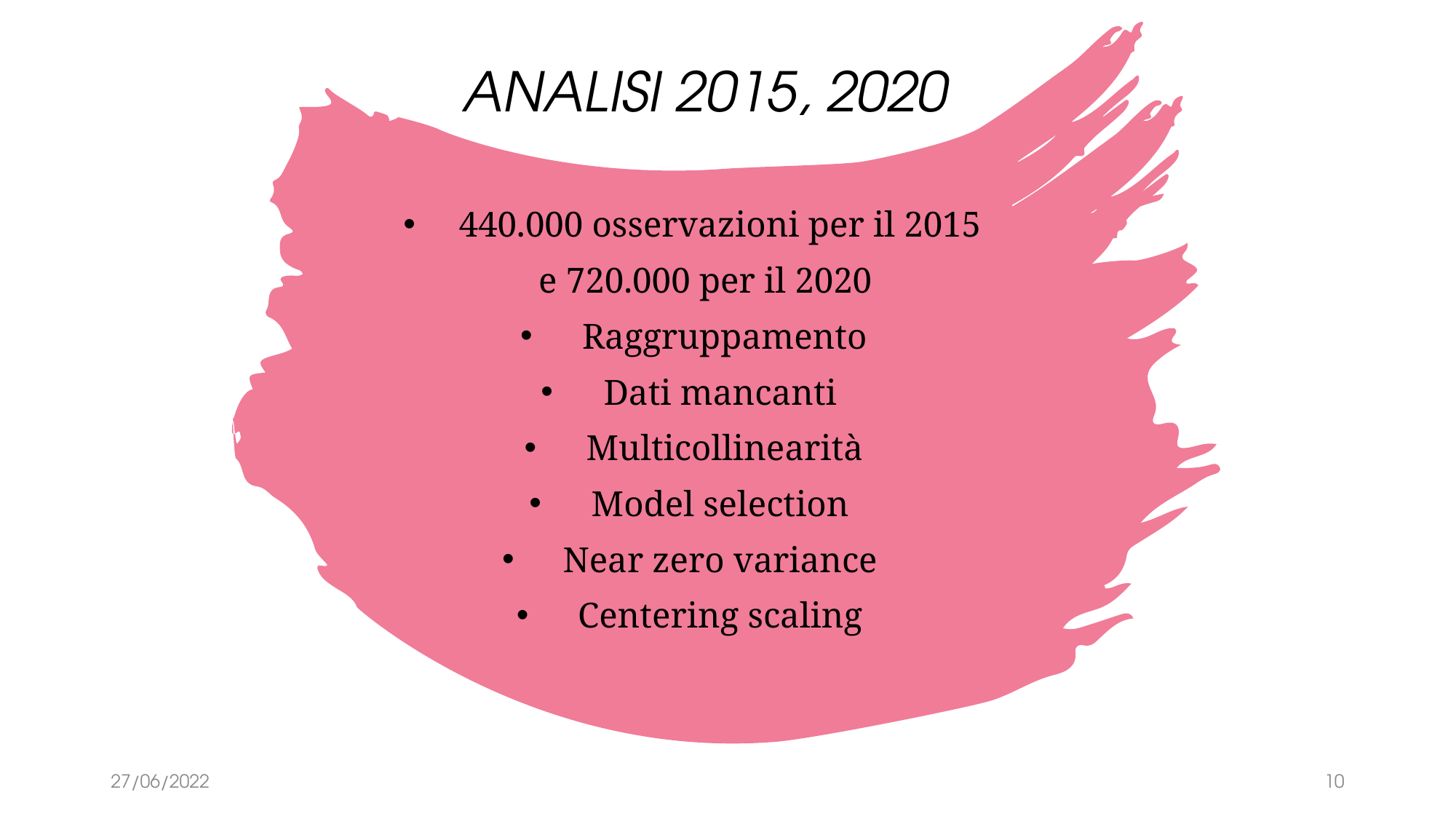

# ANALISI 2015, 2020
440.000 osservazioni per il 2015
e 720.000 per il 2020
Raggruppamento
Dati mancanti
Multicollinearità
Model selection
Near zero variance
Centering scaling
27/06/2022
10